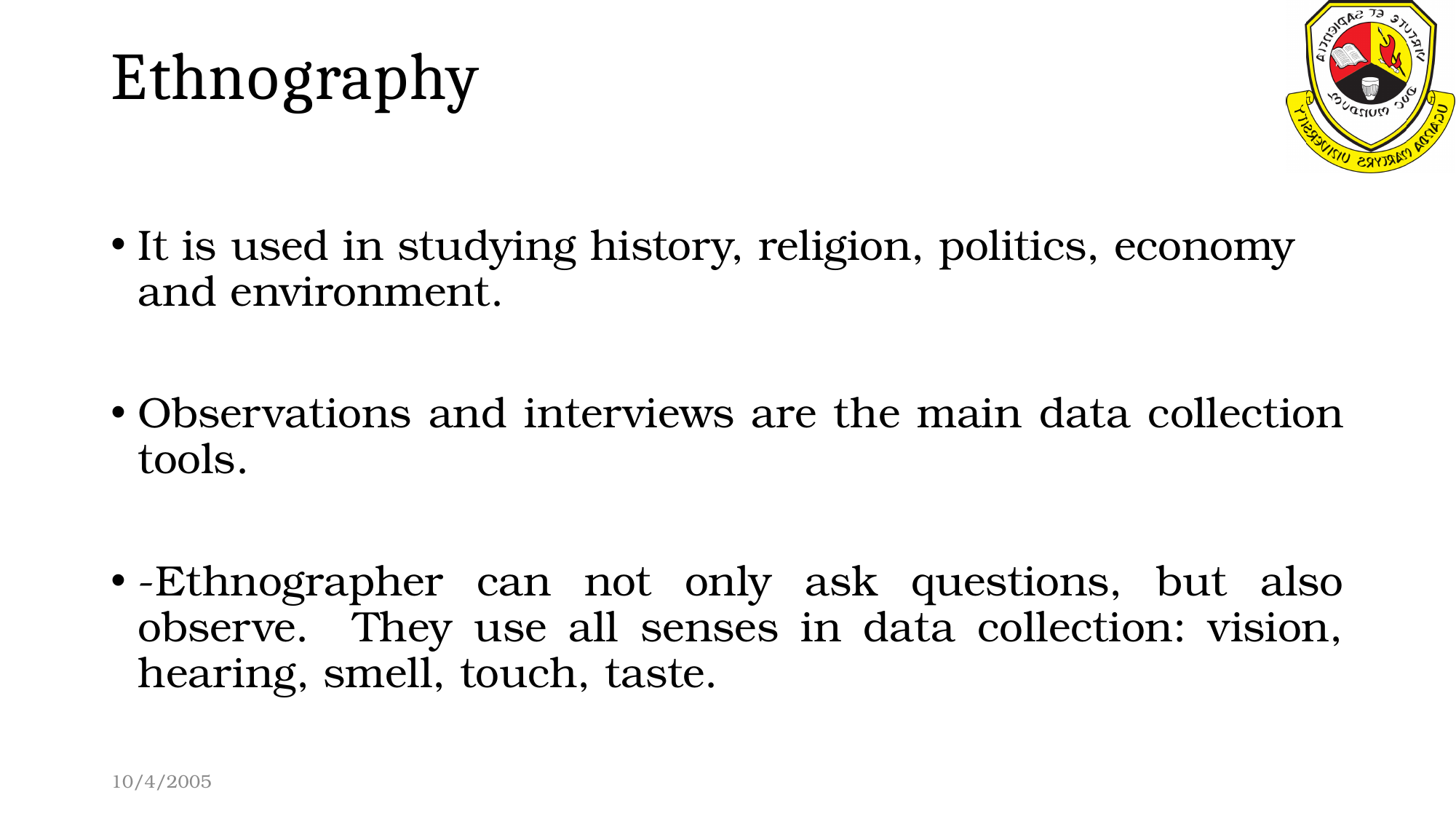

# Ethnography
It is used in studying history, religion, politics, economy and environment.

Observations and interviews are the main data collection tools.

-Ethnographer can not only ask questions, but also observe.  They use all senses in data collection: vision, hearing, smell, touch, taste.

10/4/2005